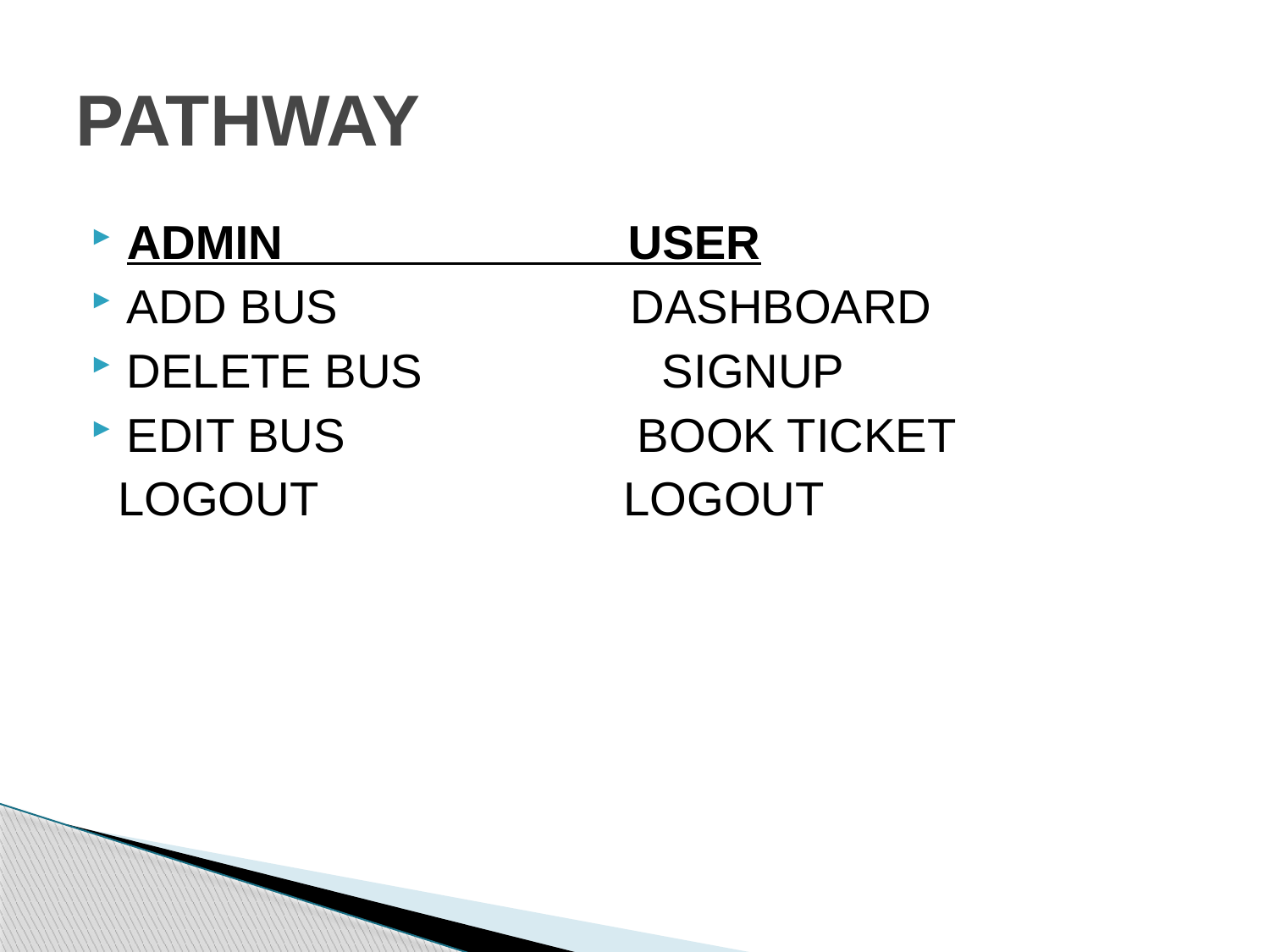

# PATHWAY
ADMIN                          USER
ADD BUS                      DASHBOARD
DELETE BUS                  SIGNUP
EDIT BUS                      BOOK TICKET
  LOGOUT                       LOGOUT